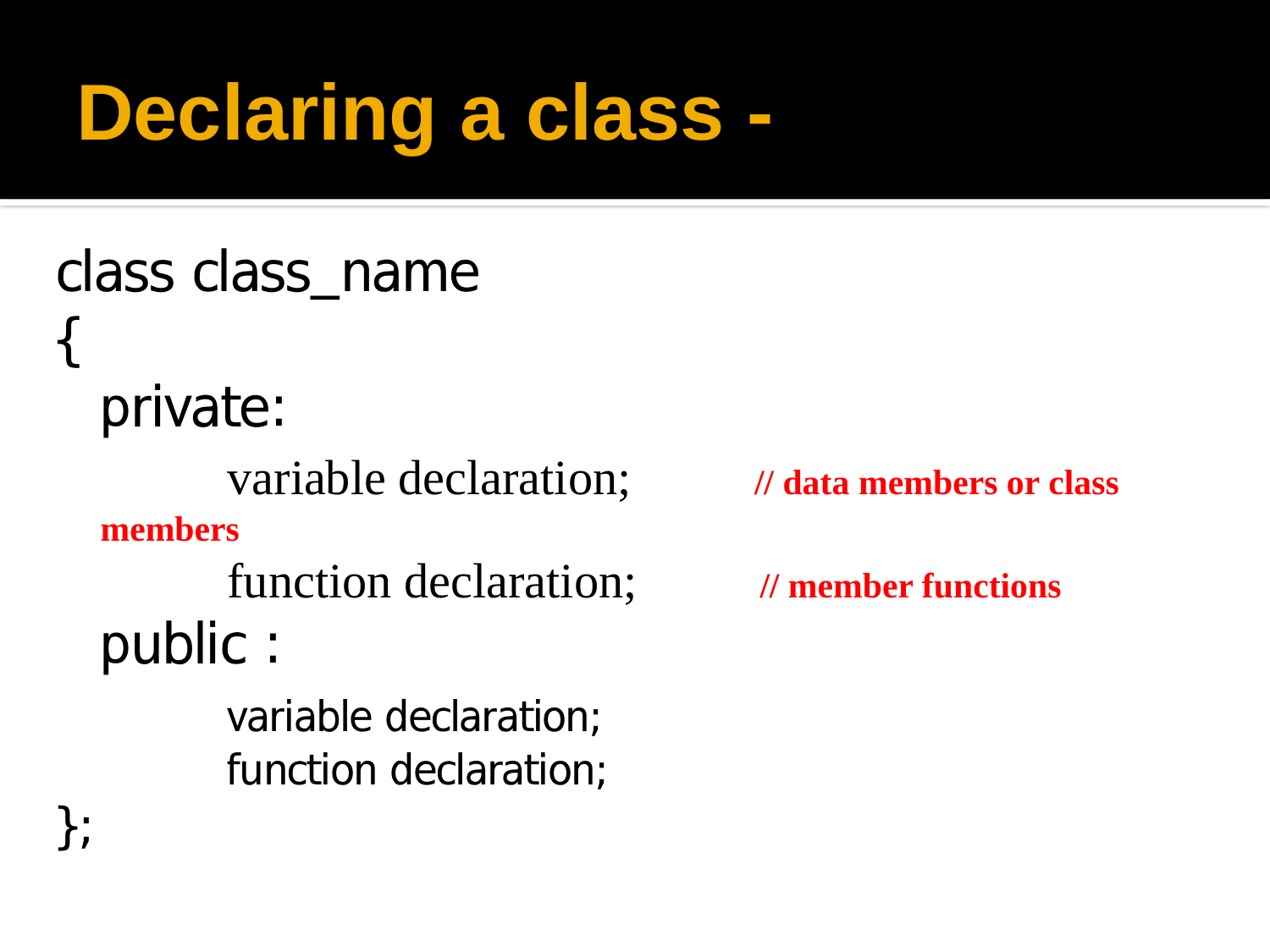

# Declaring a class -
class class_name
{
	private:
		variable declaration;          // data members or class members
		function declaration;	  // member functions
	public :
		variable declaration;
		function declaration;
};